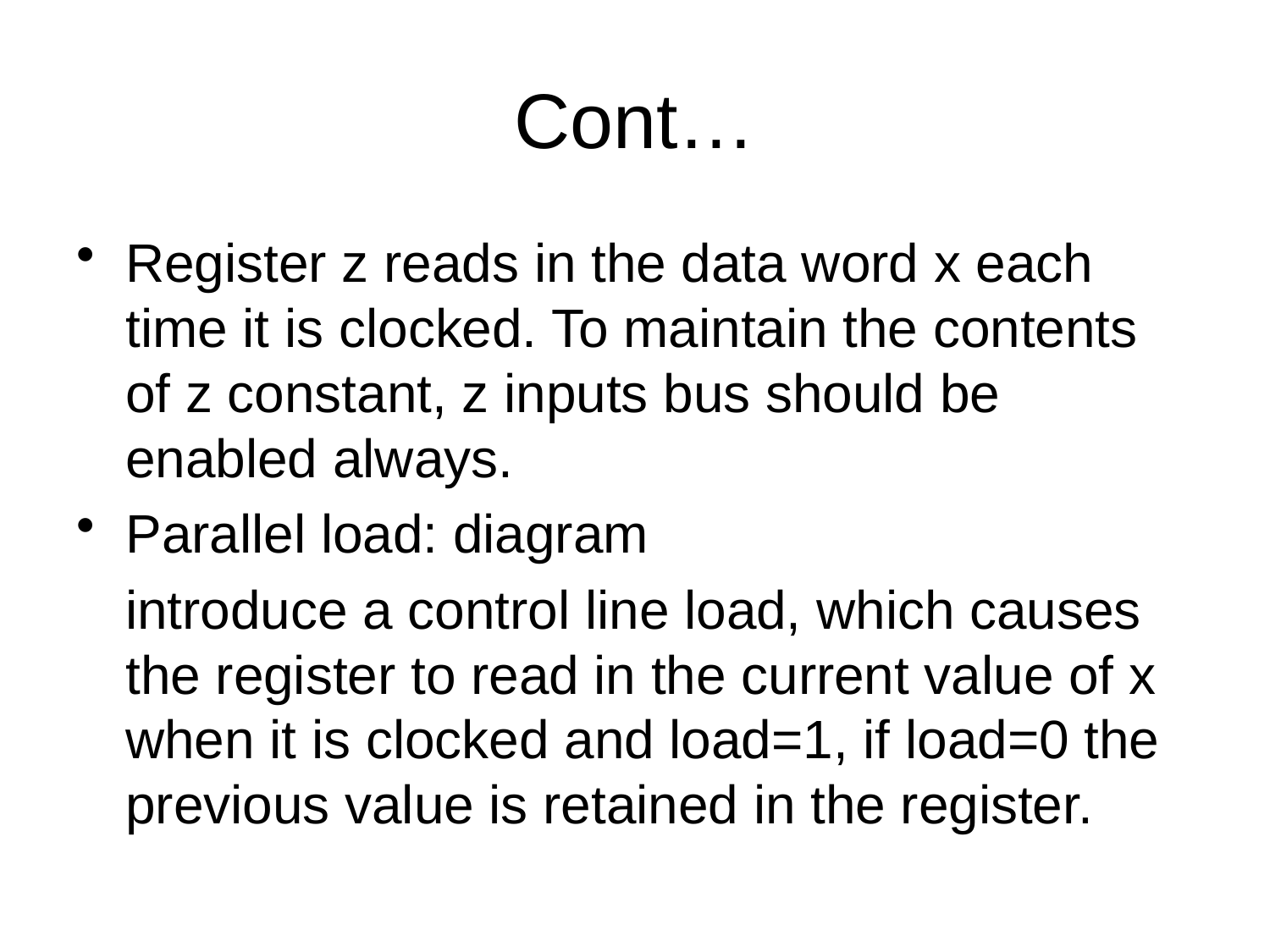

# Cont…
Register z reads in the data word x each time it is clocked. To maintain the contents of z constant, z inputs bus should be enabled always.
Parallel load: diagram
	introduce a control line load, which causes the register to read in the current value of x when it is clocked and load=1, if load=0 the previous value is retained in the register.